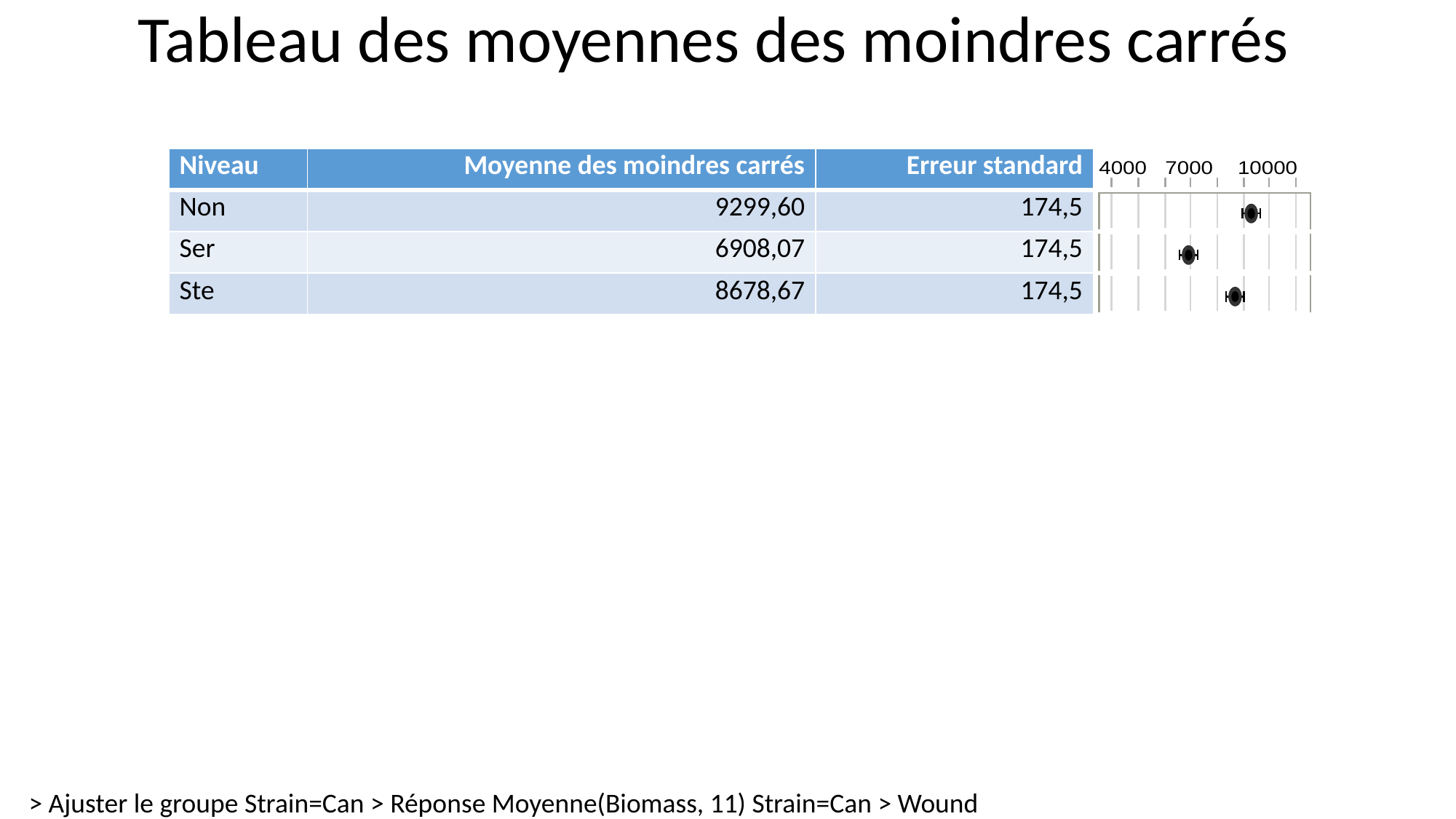

# Tableau des moyennes des moindres carrés
| Niveau | Moyenne des moindres carrés | Erreur standard |  |
| --- | --- | --- | --- |
| Non | 9299,60 | 174,5 |  |
| Ser | 6908,07 | 174,5 |  |
| Ste | 8678,67 | 174,5 |  |
> Ajuster le groupe Strain=Can > Réponse Moyenne(Biomass, 11) Strain=Can > Wound